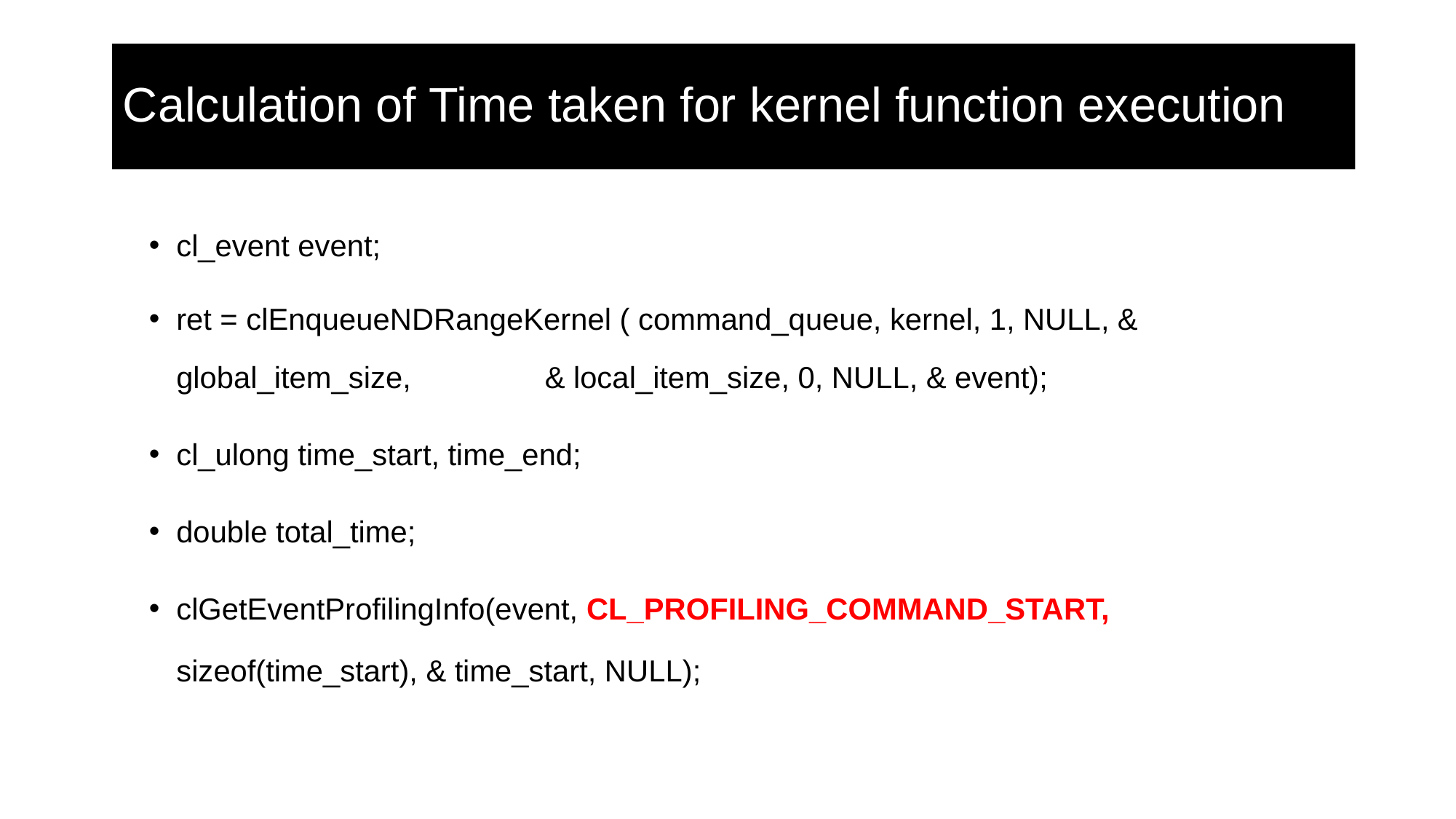

# Calculation of Time taken for kernel function execution
cl_event event;
ret = clEnqueueNDRangeKernel ( command_queue, kernel, 1, NULL, & global_item_size,                & local_item_size, 0, NULL, & event);
cl_ulong time_start, time_end;
double total_time;
clGetEventProfilingInfo(event, CL_PROFILING_COMMAND_START,  sizeof(time_start), & time_start, NULL);